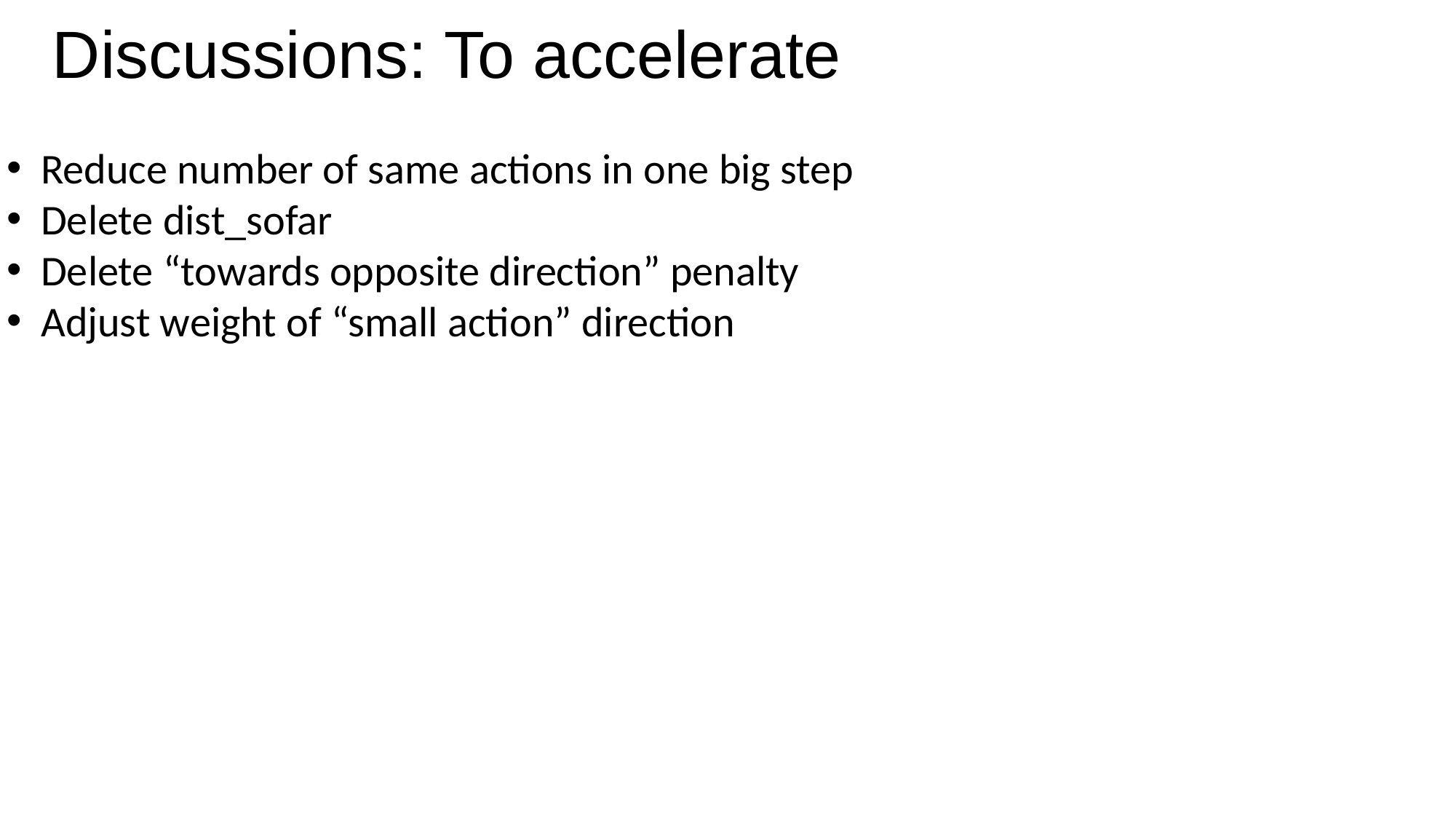

Discussions: To accelerate
Reduce number of same actions in one big step
Delete dist_sofar
Delete “towards opposite direction” penalty
Adjust weight of “small action” direction